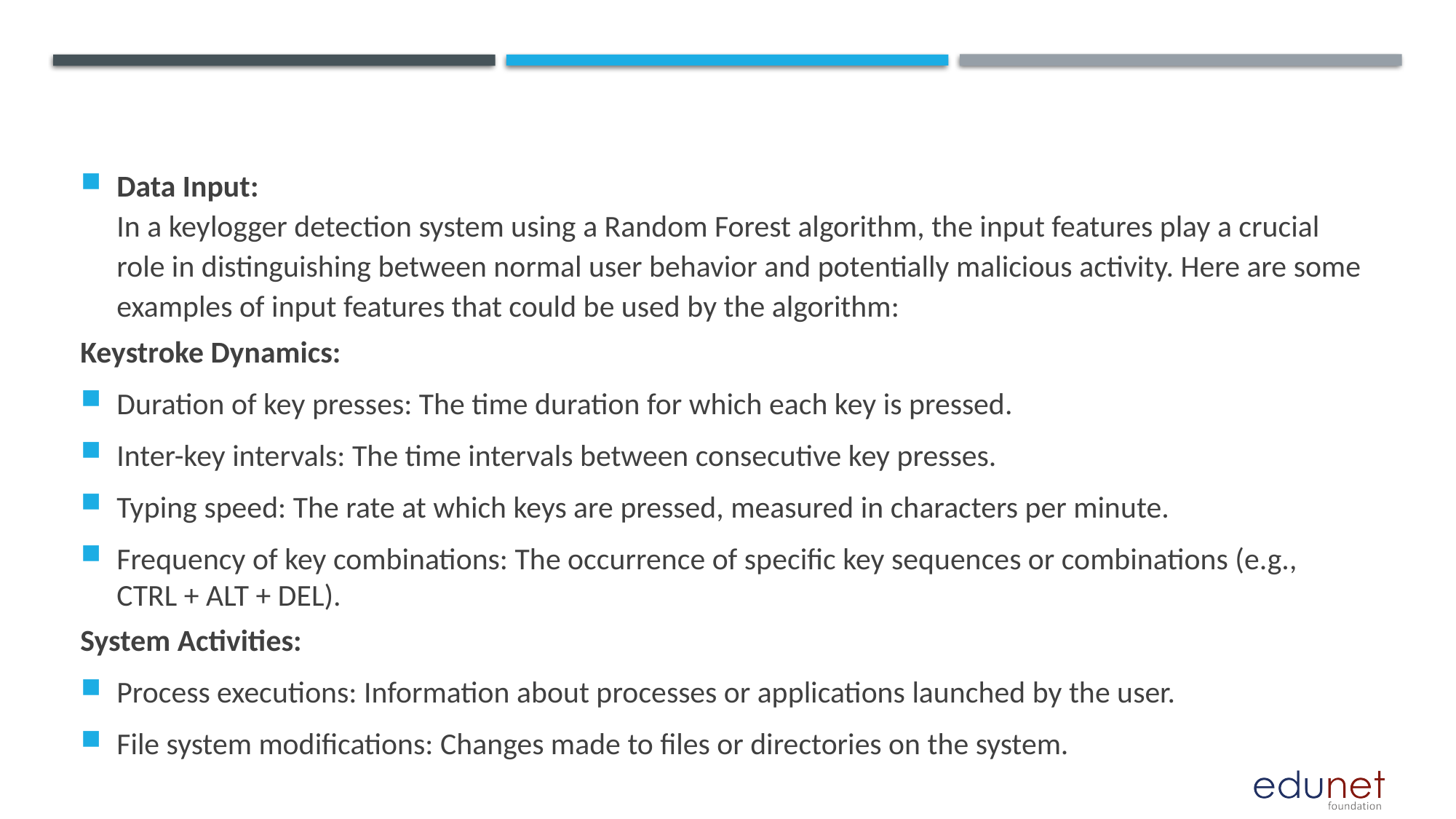

#
Data Input:
In a keylogger detection system using a Random Forest algorithm, the input features play a crucial role in distinguishing between normal user behavior and potentially malicious activity. Here are some examples of input features that could be used by the algorithm:
Keystroke Dynamics:
Duration of key presses: The time duration for which each key is pressed.
Inter-key intervals: The time intervals between consecutive key presses.
Typing speed: The rate at which keys are pressed, measured in characters per minute.
Frequency of key combinations: The occurrence of specific key sequences or combinations (e.g., CTRL + ALT + DEL).
System Activities:
Process executions: Information about processes or applications launched by the user.
File system modifications: Changes made to files or directories on the system.